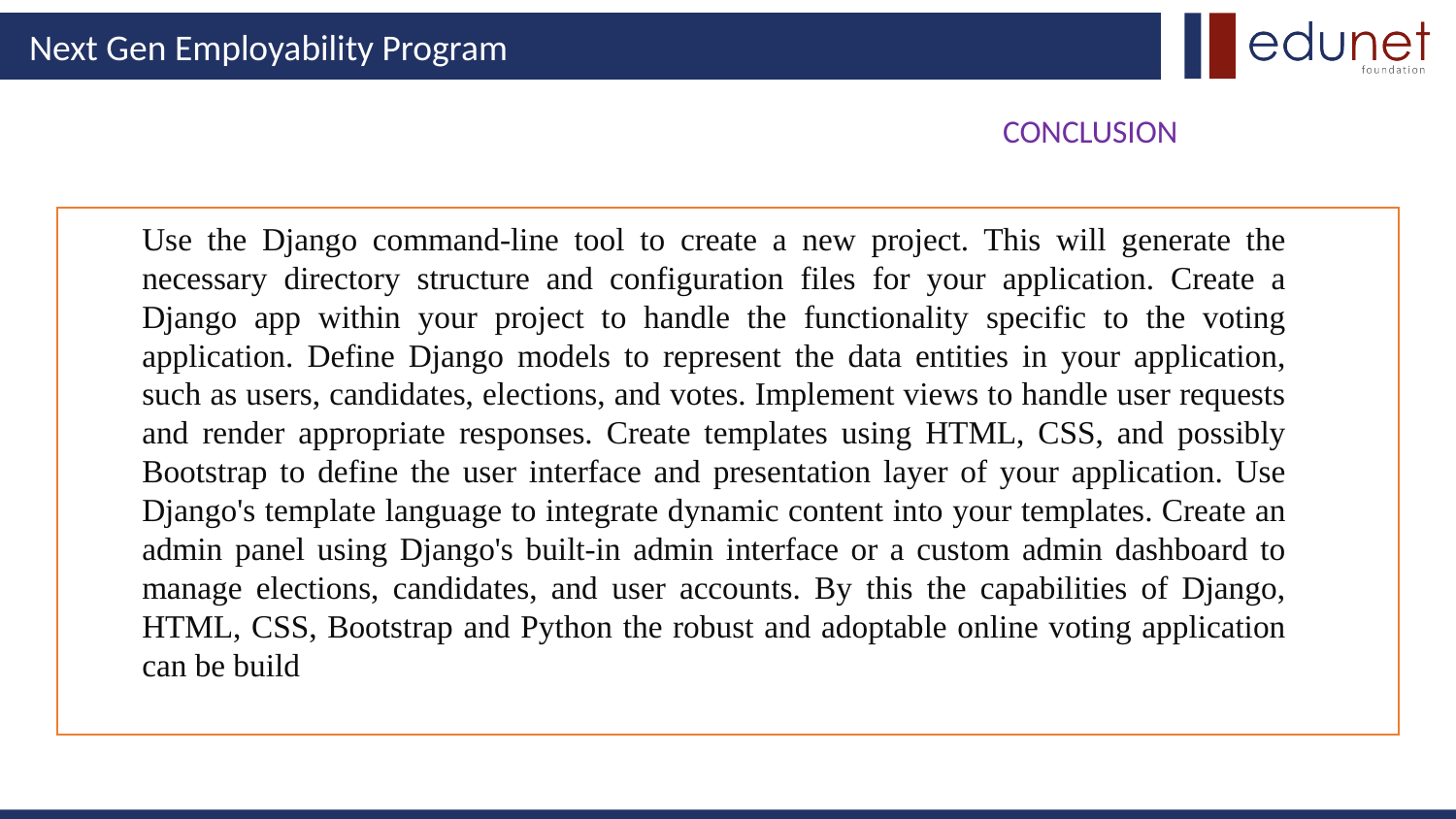

CONCLUSION

Use the Django command-line tool to create a new project. This will generate the necessary directory structure and configuration files for your application. Create a Django app within your project to handle the functionality specific to the voting application. Define Django models to represent the data entities in your application, such as users, candidates, elections, and votes. Implement views to handle user requests and render appropriate responses. Create templates using HTML, CSS, and possibly Bootstrap to define the user interface and presentation layer of your application. Use Django's template language to integrate dynamic content into your templates. Create an admin panel using Django's built-in admin interface or a custom admin dashboard to manage elections, candidates, and user accounts. By this the capabilities of Django, HTML, CSS, Bootstrap and Python the robust and adoptable online voting application can be build